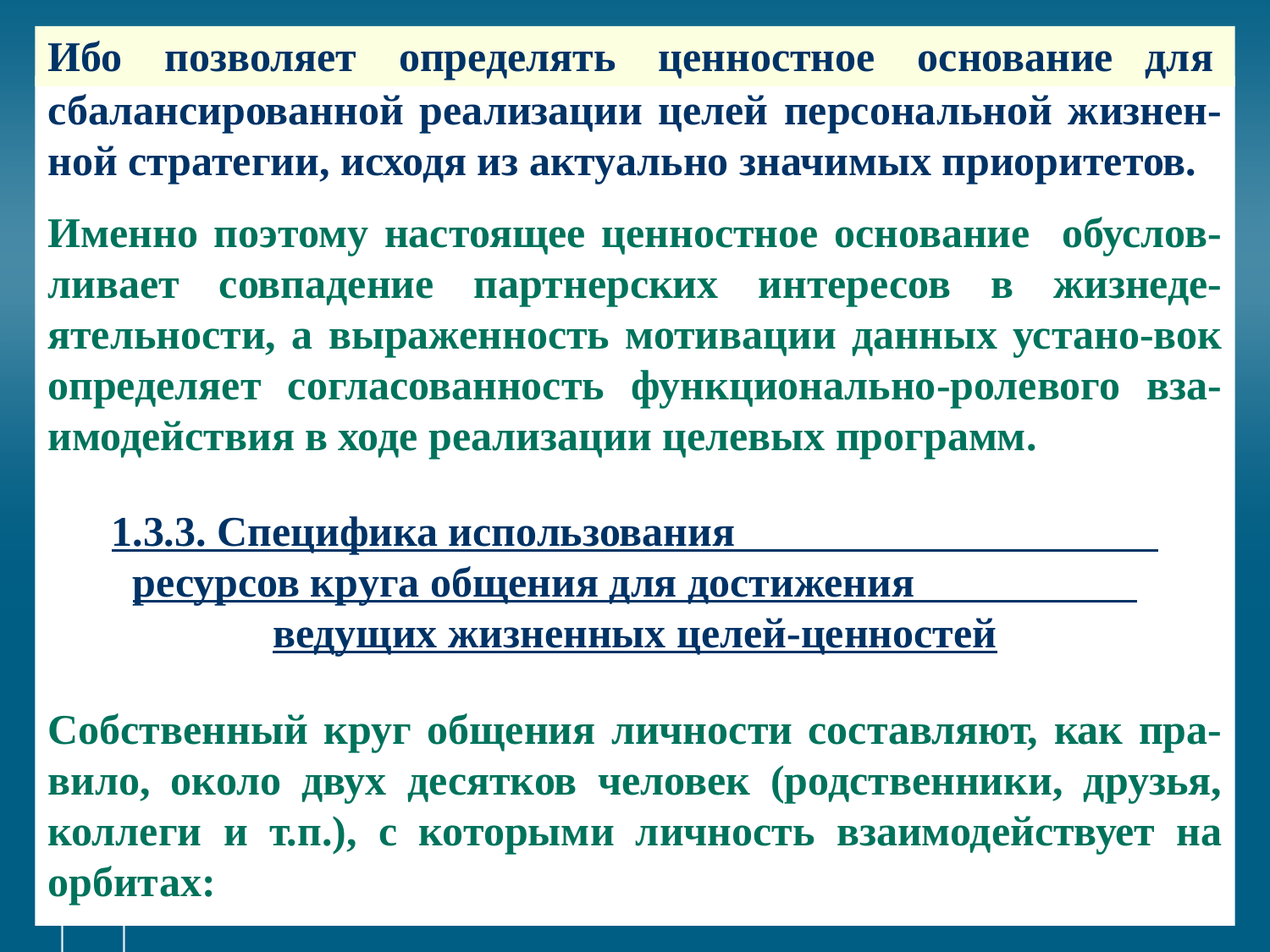

# Ибо    позволяет    определять    ценностное    основание   для
сбалансированной реализации целей персональной жизнен-ной стратегии, исходя из актуально значимых приоритетов.
Именно поэтому настоящее ценностное основание  обуслов-ливает совпадение партнерских интересов в жизнеде-ятельности, а выраженность мотивации данных устано-вок определяет согласованность функционально-ролевого вза-имодействия в ходе реализации целевых программ.

1.3.3. Cпецифика использования                                         ресурсов круга общения для достижения                      ведущих жизненных целей-ценностей

Собственный круг общения личности составляют, как пра-вило, око­ло двух десятков человек (родственники, друзья, коллеги и т.п.), с кото­рыми личность взаимодействует на орбитах: